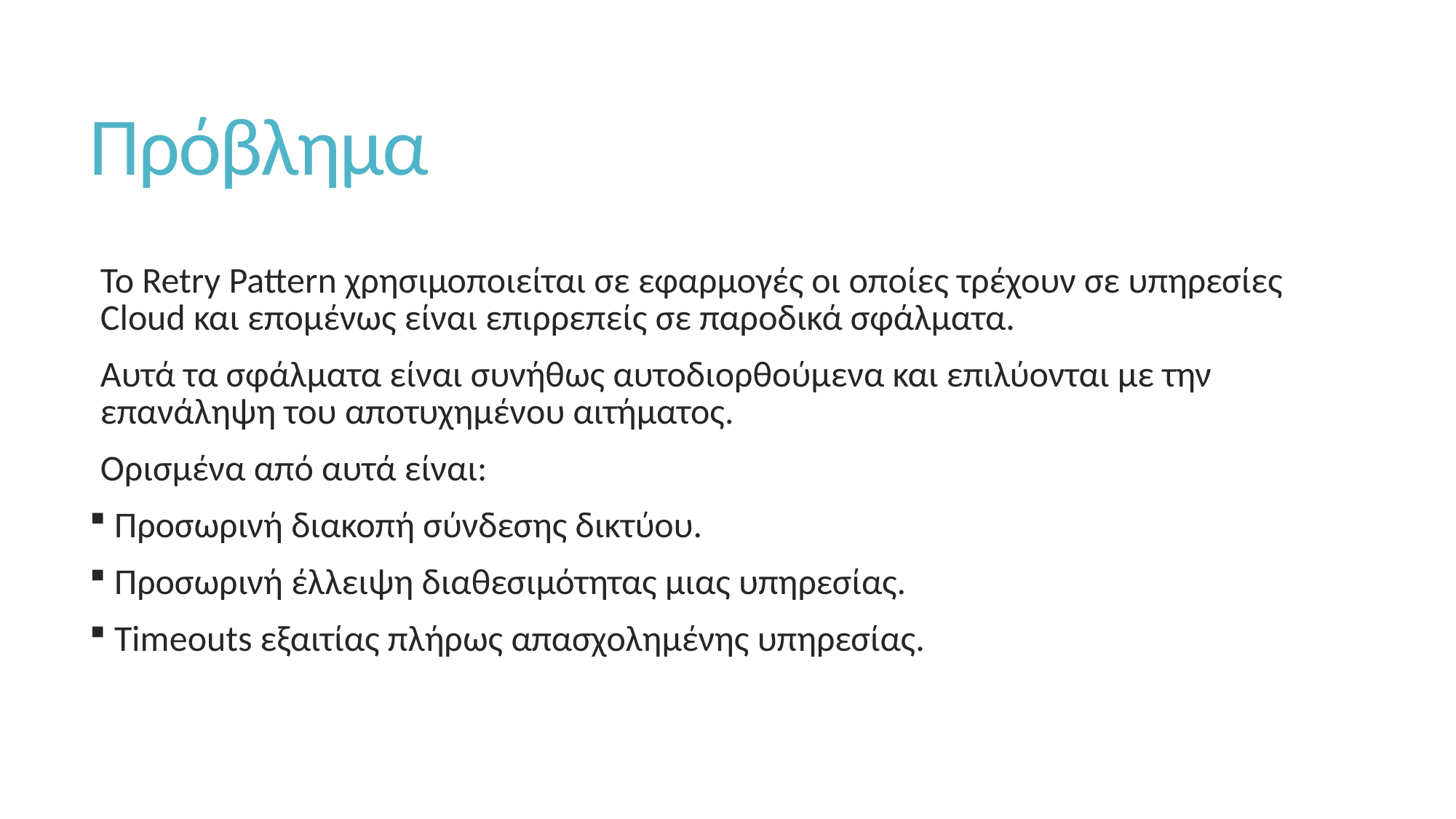

# Πρόβλημα
Το Retry Pattern χρησιμοποιείται σε εφαρμογές οι οποίες τρέχουν σε υπηρεσίες Cloud και επομένως είναι επιρρεπείς σε παροδικά σφάλματα.
Αυτά τα σφάλματα είναι συνήθως αυτοδιορθούμενα και επιλύονται με την επανάληψη του αποτυχημένου αιτήματος.
Ορισμένα από αυτά είναι:
 Προσωρινή διακοπή σύνδεσης δικτύου.
 Προσωρινή έλλειψη διαθεσιμότητας μιας υπηρεσίας.
 Timeouts εξαιτίας πλήρως απασχολημένης υπηρεσίας.